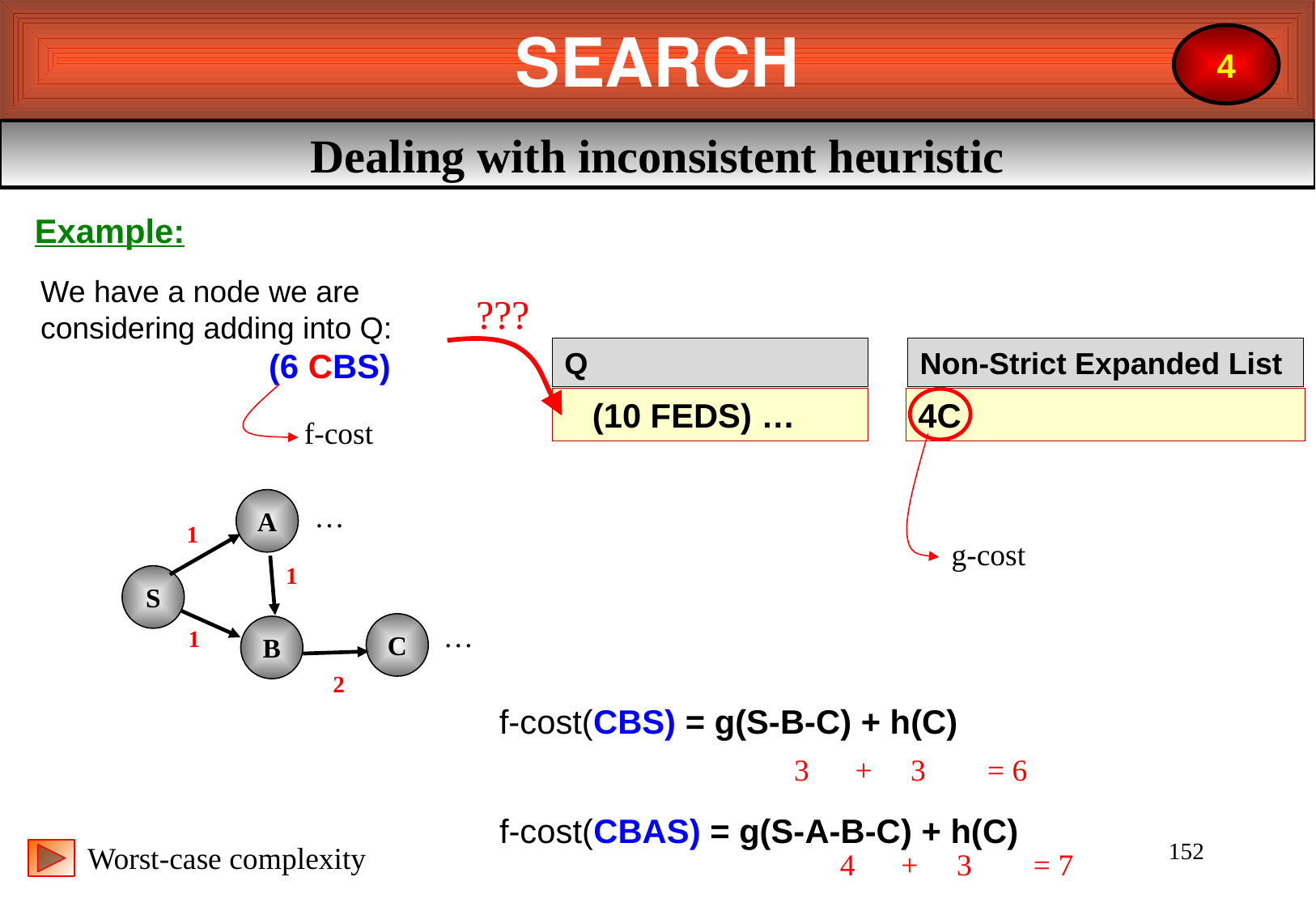

SEARCH
4
Dealing with inconsistent heuristic
Example:
We have a node we are considering adding into Q:
???

(6 CBS)
Q
Non-Strict Expanded List

   (10 FEDS) …
4C

f-cost

A
…
1
g-cost

1

S

…
C
1
B

2
f-cost(CBS) = g(S-B-C) + h(C)
3      +     3        = 6
f-cost(CBAS) = g(S-A-B-C) + h(C)
152
Worst-case complexity

4      +     3        = 7